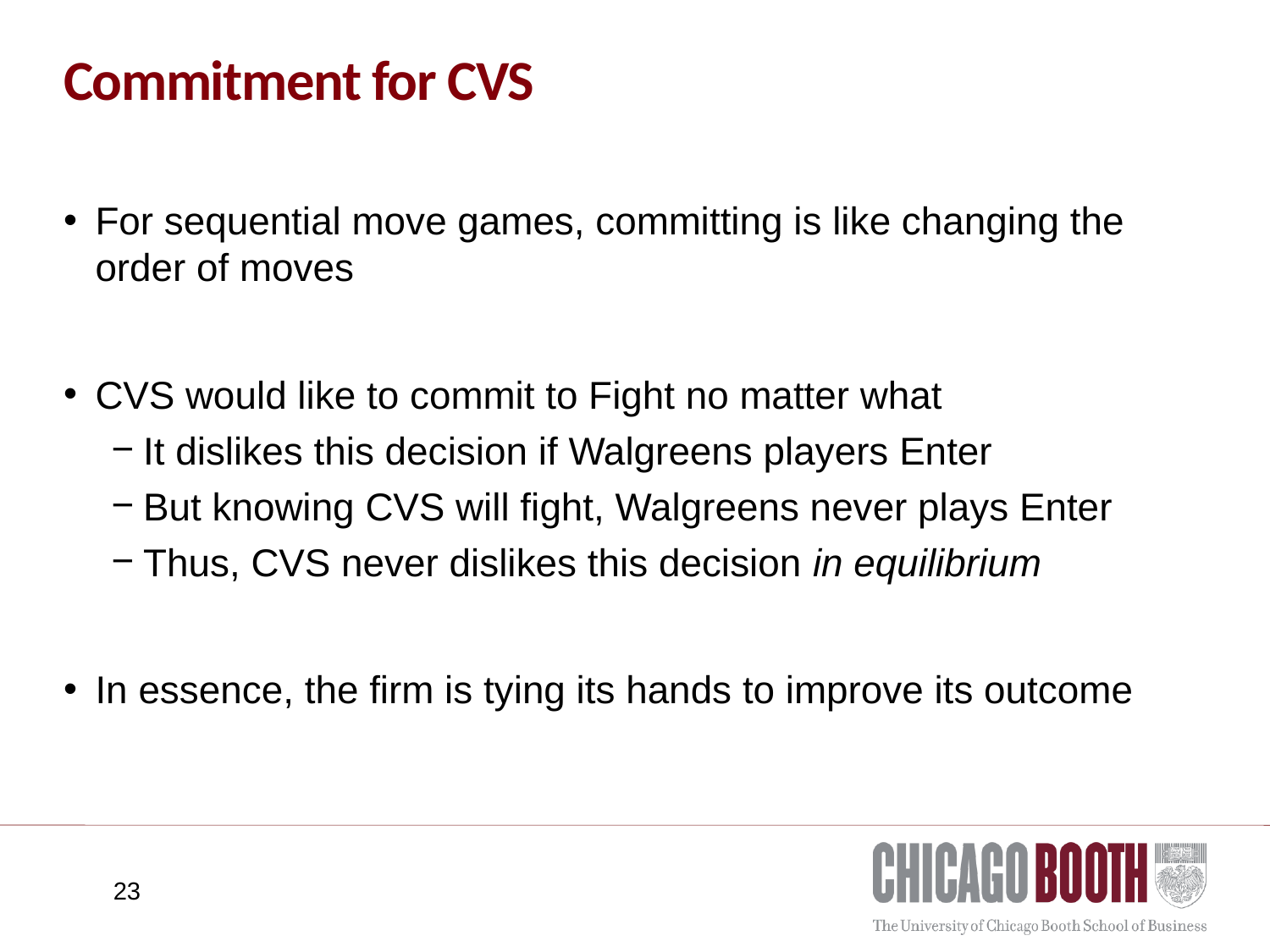

# Commitment for CVS

For sequential move games, committing is like changing the order of moves

CVS would like to commit to Fight no matter what
It dislikes this decision if Walgreens players Enter
But knowing CVS will fight, Walgreens never plays Enter
Thus, CVS never dislikes this decision in equilibrium

In essence, the firm is tying its hands to improve its outcome